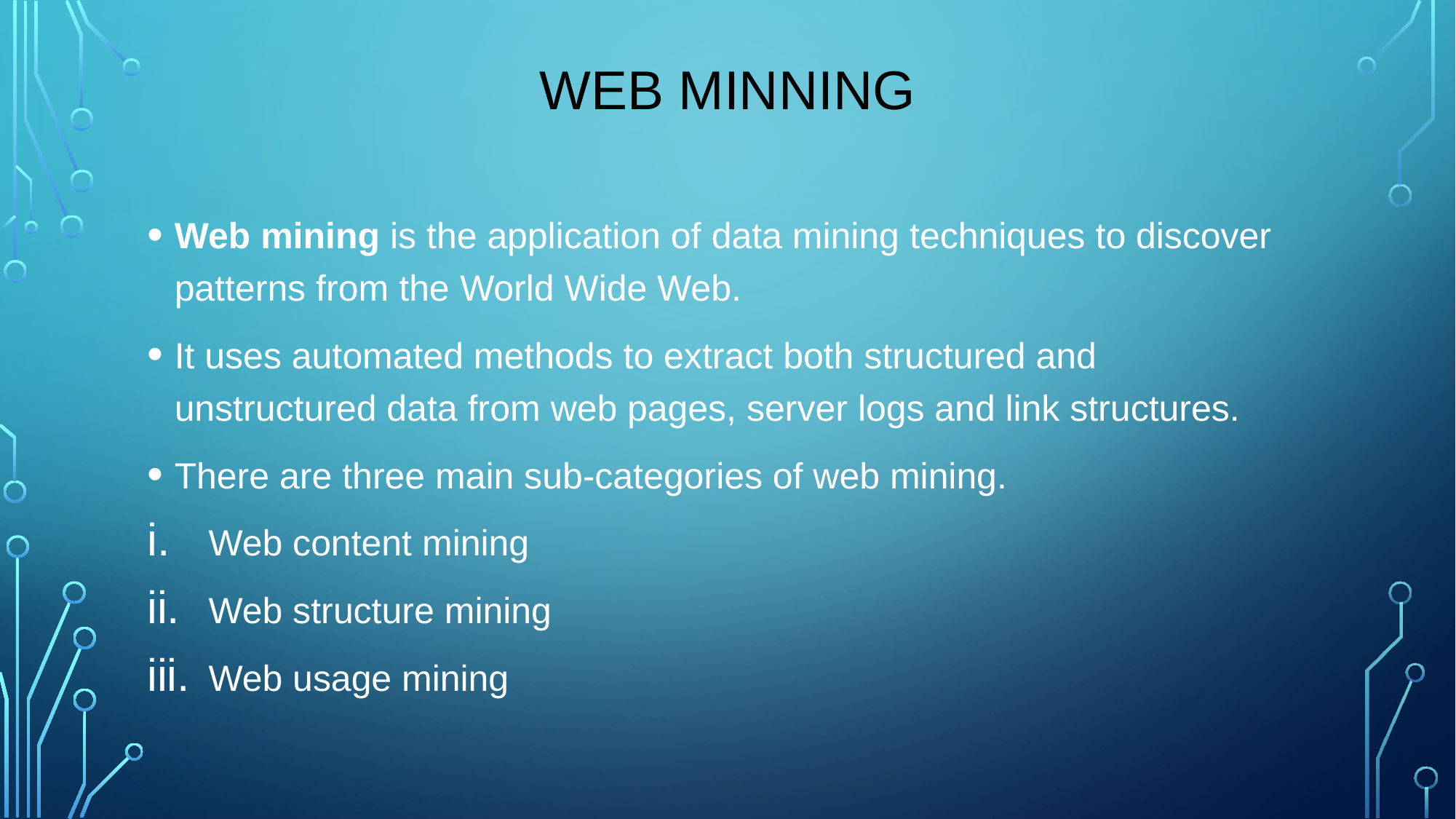

# Web minning
Web mining is the application of data mining techniques to discover patterns from the World Wide Web.
It uses automated methods to extract both structured and unstructured data from web pages, server logs and link structures.
There are three main sub-categories of web mining.
Web content mining
Web structure mining
Web usage mining